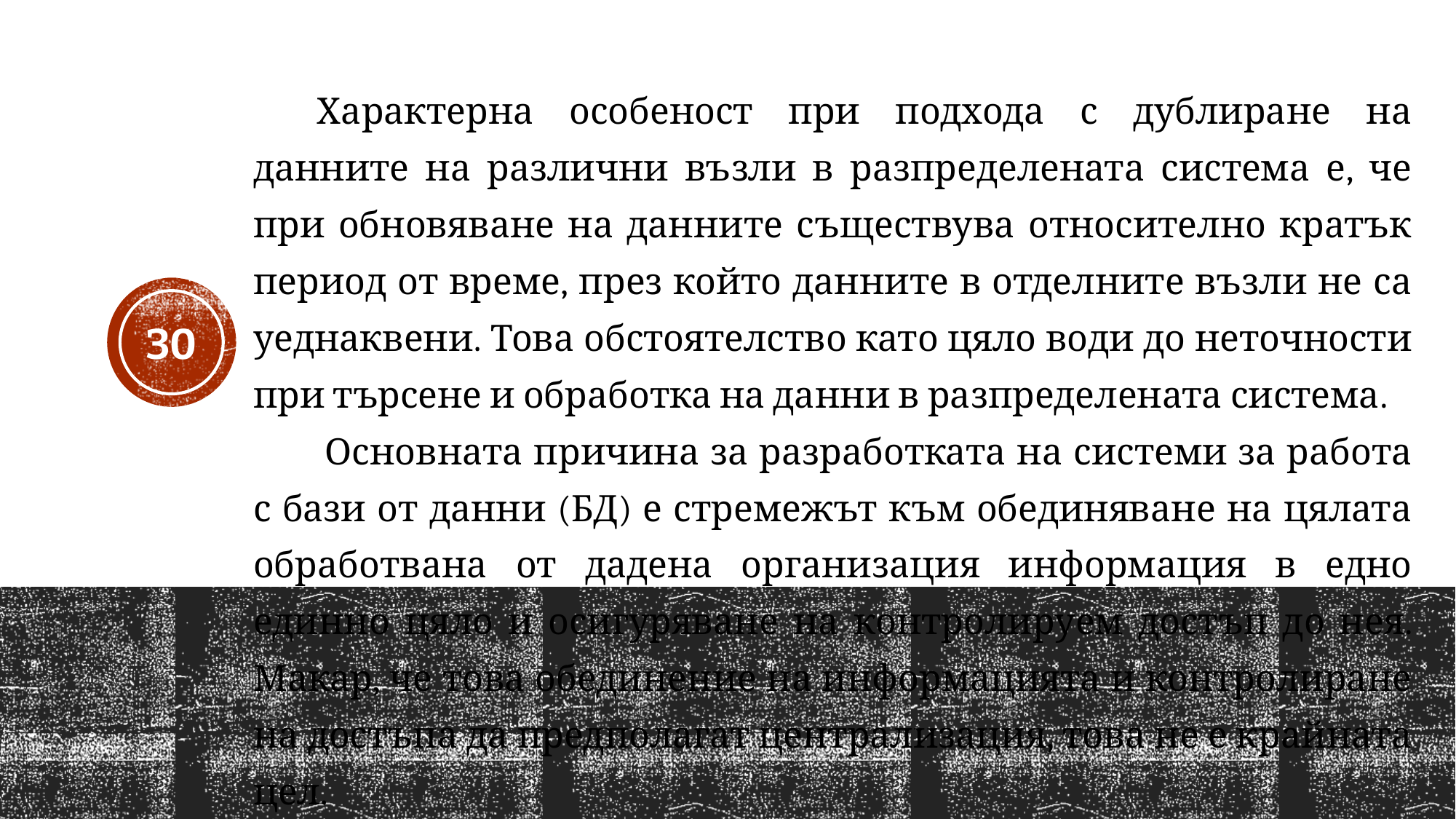

Характерна особеност при подхода с дублиране на данните на различни възли в разпределената система е, че при обновяване на данните съществува относително кратък период от време, през който данните в отделните възли не са уеднаквени. Това обстоятелство като цяло води до неточности при търсене и обработка на данни в разпределената система.
 Основната причина за разработката на системи за работа с бази от данни (БД) е стремежът към обединяване на цялата обработвана от дадена организация информация в едно единно цяло и осигуряване на контролируем достъп до нея. Макар, че това обединение на информацията и контролиране на достъпа да предполагат централизация, това не е крайната цел.
30